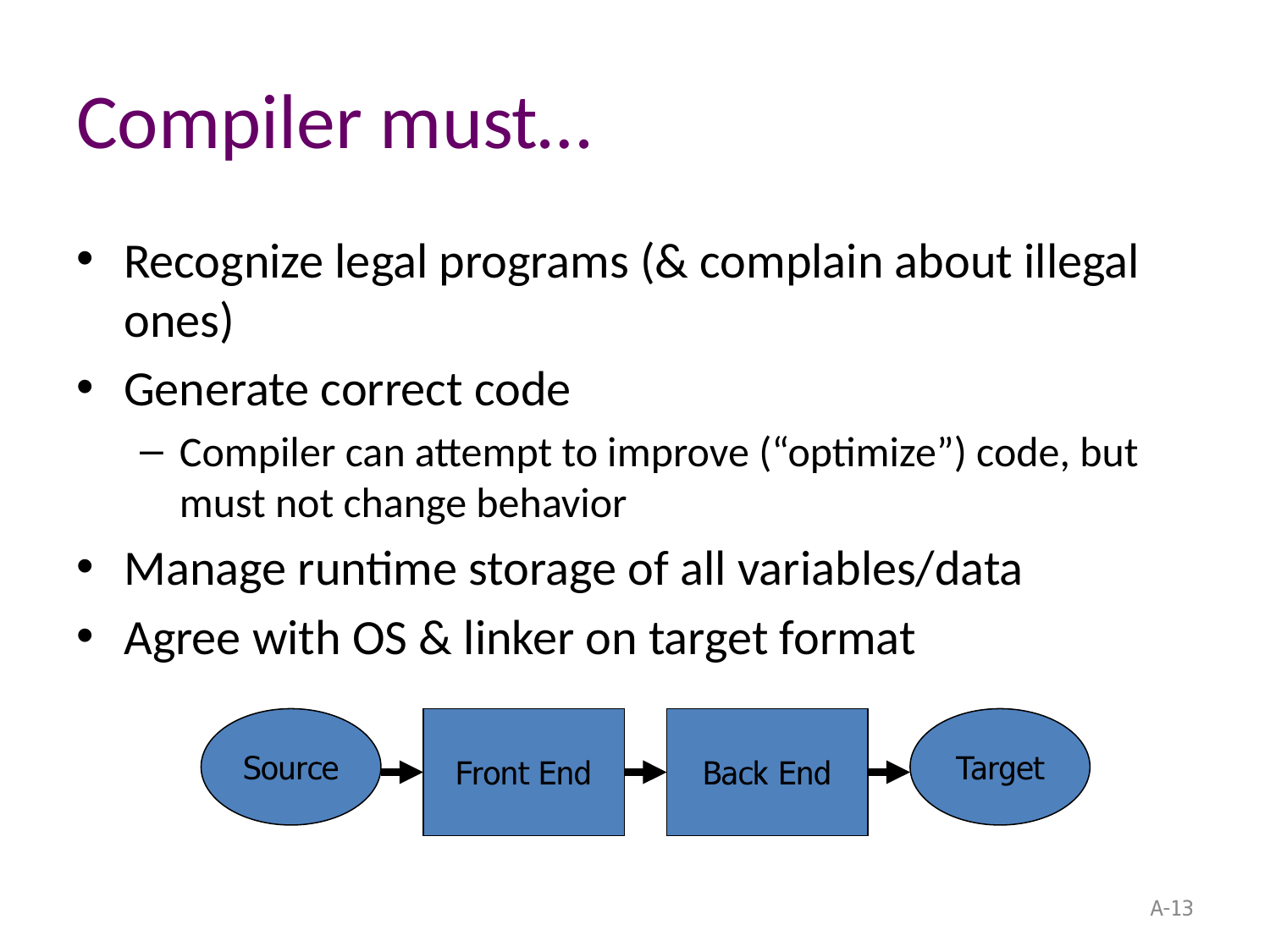

# Compiler must…
Recognize legal programs (& complain about illegal ones)
Generate correct code
Compiler can attempt to improve (“optimize”) code, but must not change behavior
Manage runtime storage of all variables/data
Agree with OS & linker on target format
Source
Front End
Back End
Target

A-13